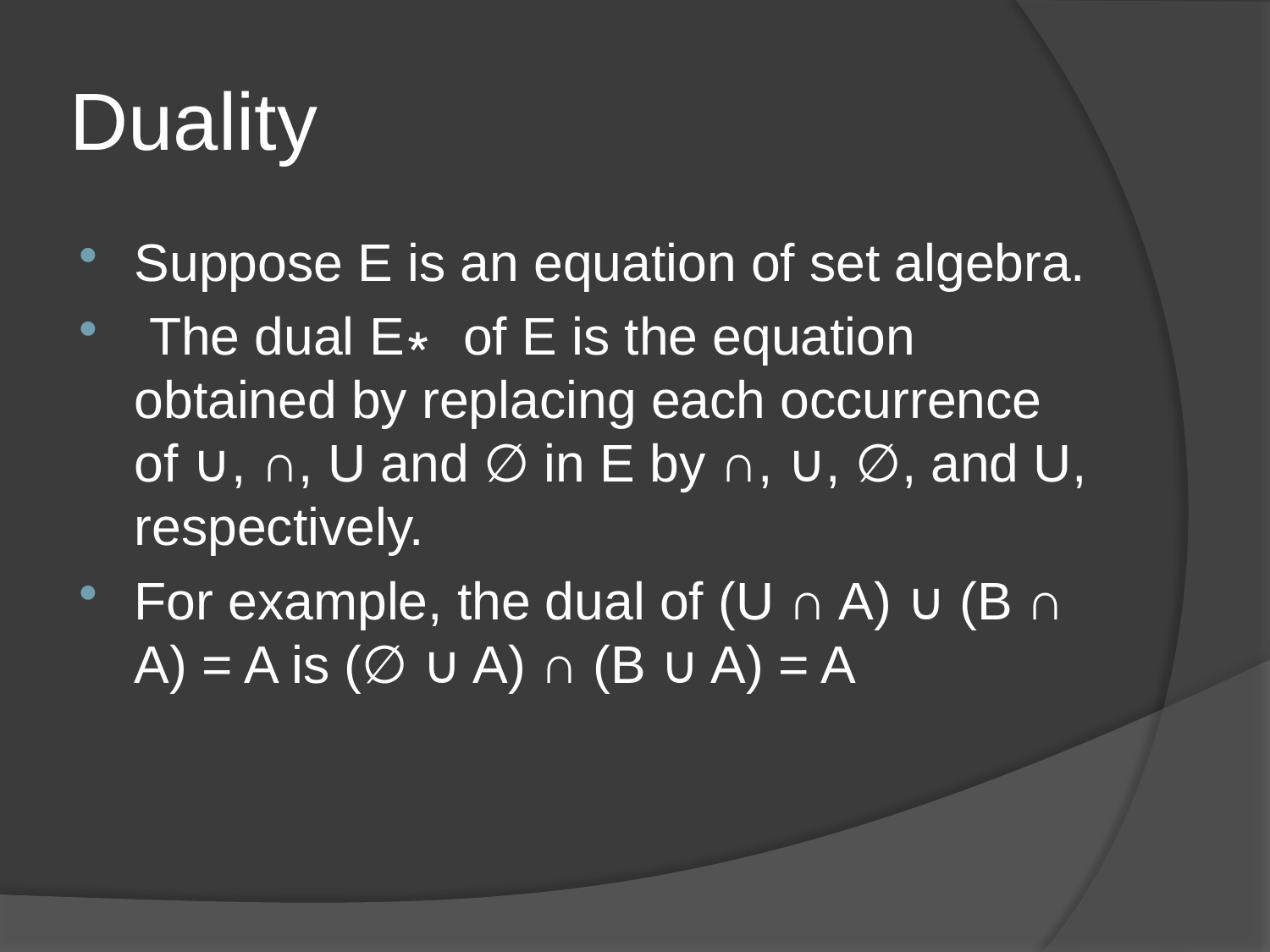

# Duality
Suppose E is an equation of set algebra.
 The dual E∗ of E is the equation obtained by replacing each occurrence of ∪, ∩, U and ∅ in E by ∩, ∪, ∅, and U, respectively.
For example, the dual of (U ∩ A) ∪ (B ∩ A) = A is (∅ ∪ A) ∩ (B ∪ A) = A